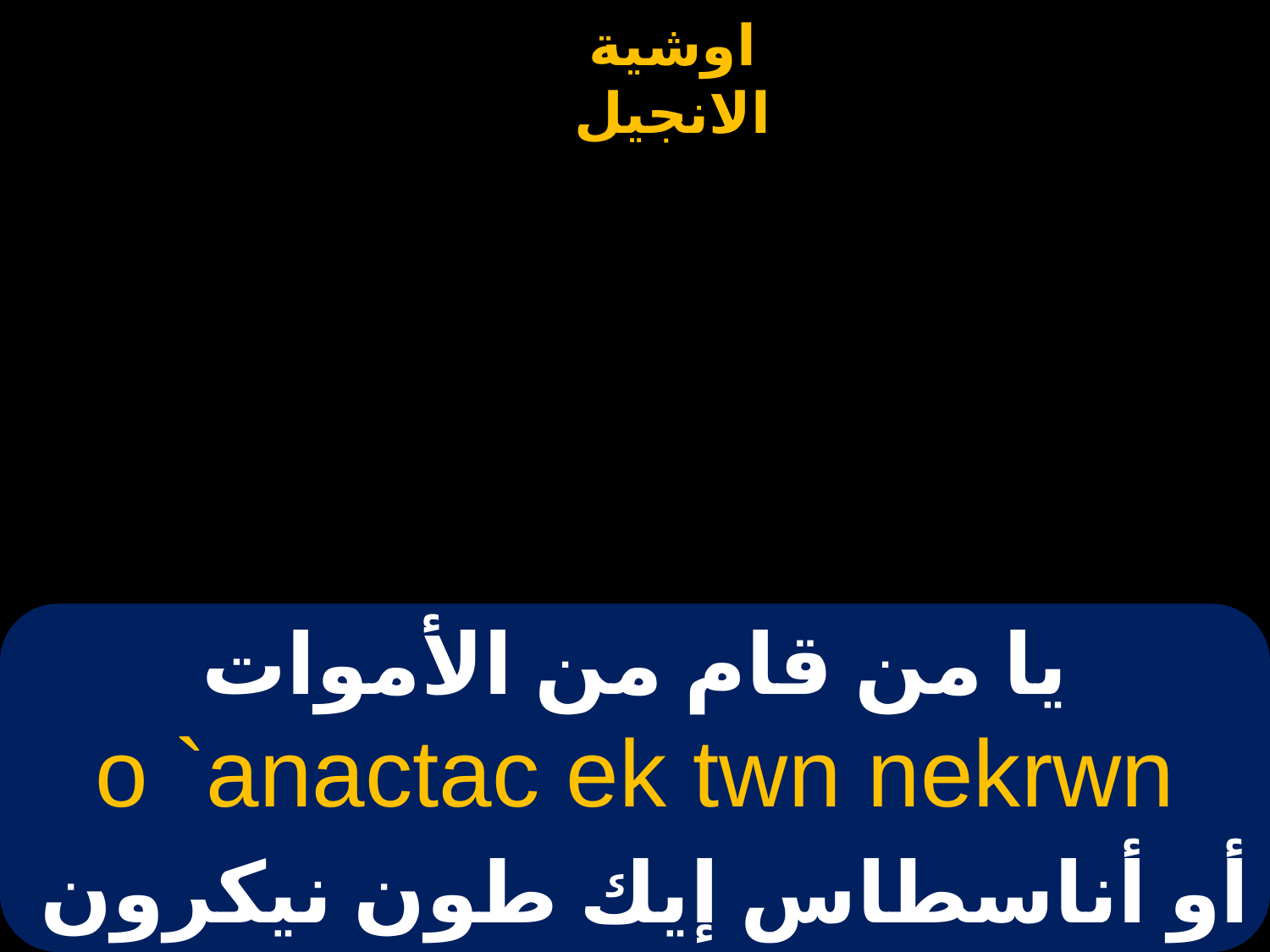

# يا من قام من الأموات
o `anactac ek twn nekrwn
أو أناسطاس إيك طون نيكرون